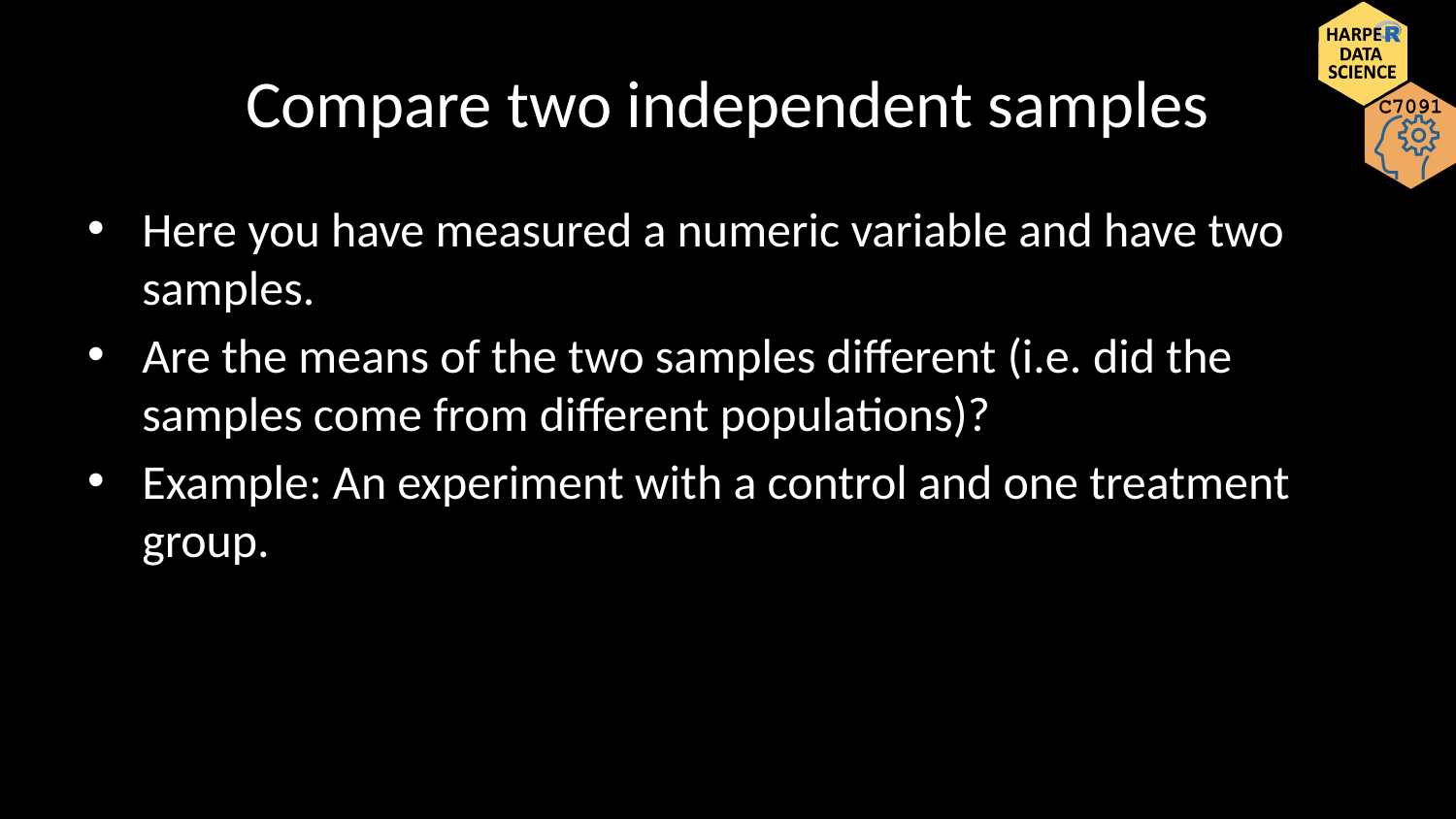

# Compare two independent samples
Here you have measured a numeric variable and have two samples.
Are the means of the two samples different (i.e. did the samples come from different populations)?
Example: An experiment with a control and one treatment group.